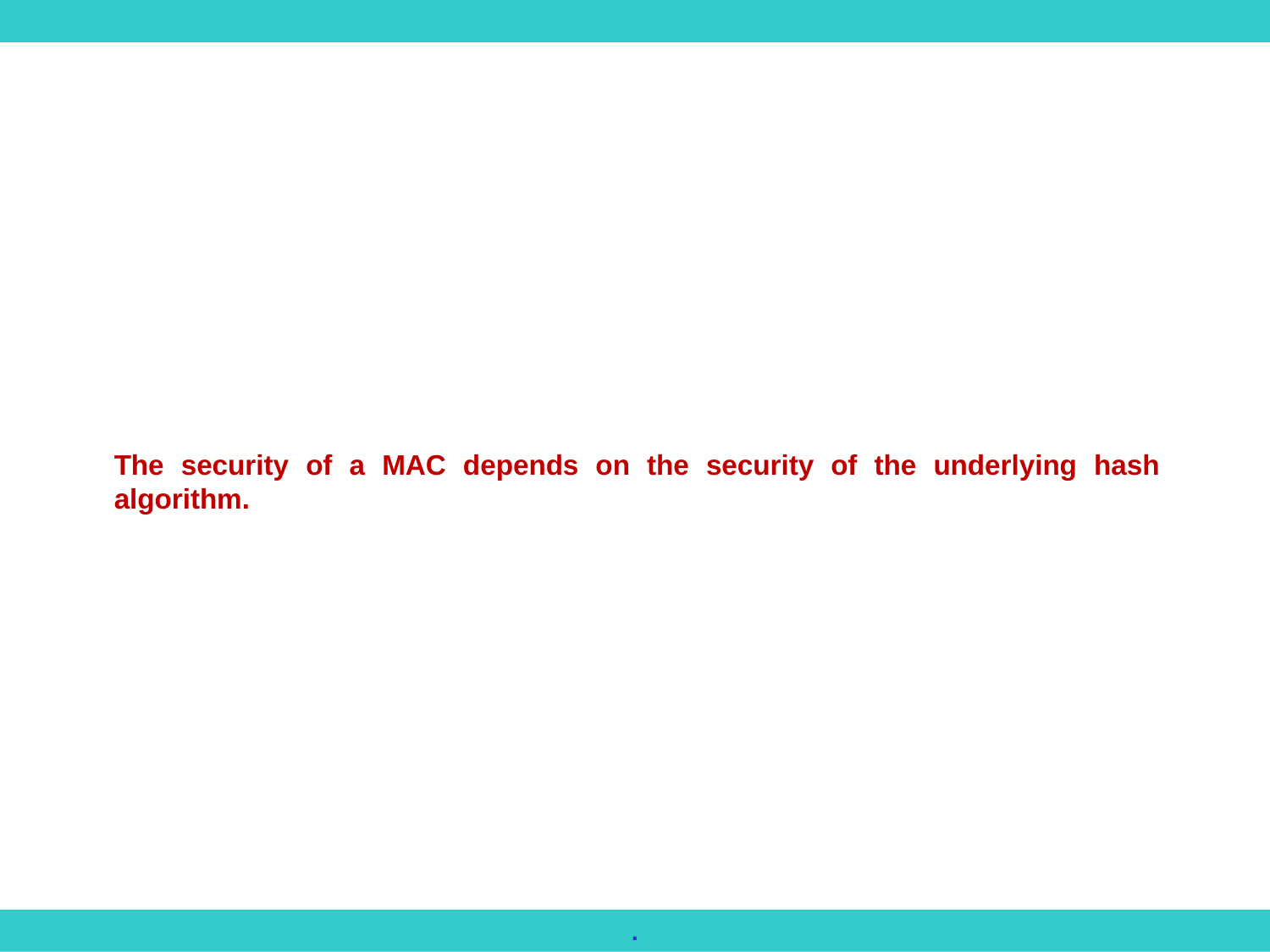

The security of a MAC depends on the security of the underlying hash algorithm.
.